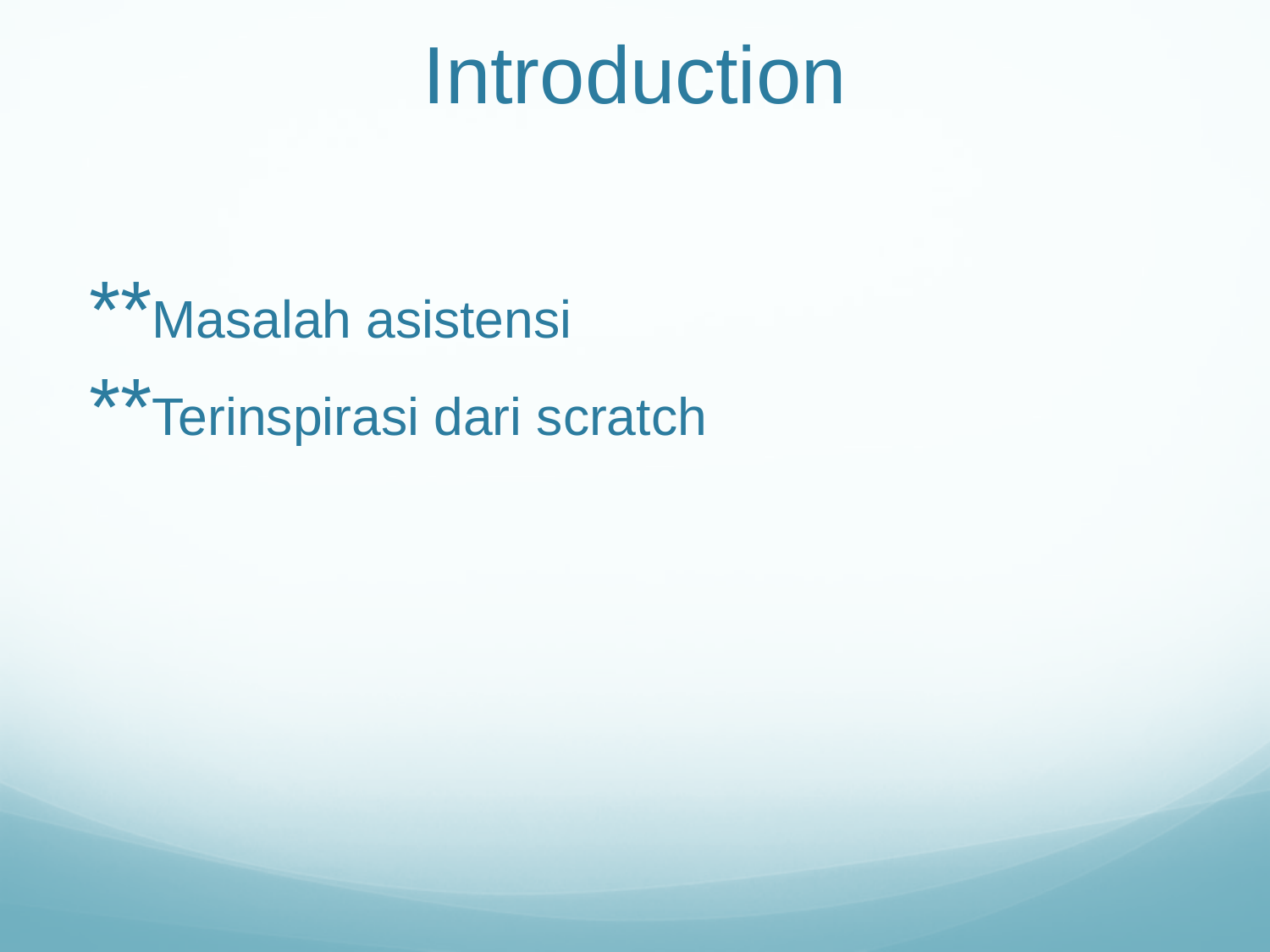

Introduction
# **Masalah asistensi **Terinspirasi dari scratch